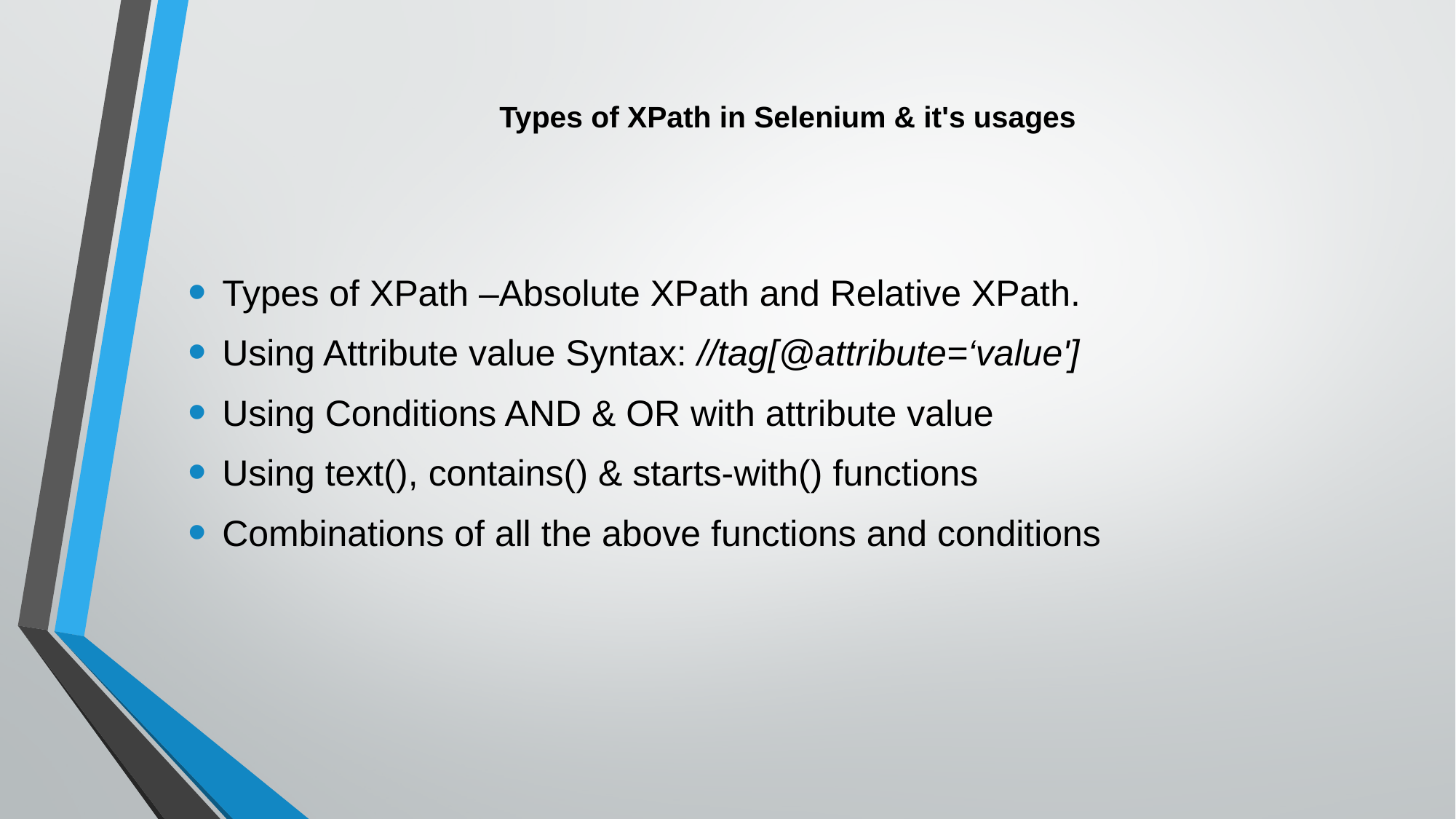

# Types of XPath in Selenium & it's usages

Types of XPath –Absolute XPath and Relative XPath.
Using Attribute value Syntax: //tag[@attribute=‘value']
Using Conditions AND & OR with attribute value
Using text(), contains() & starts-with() functions
Combinations of all the above functions and conditions